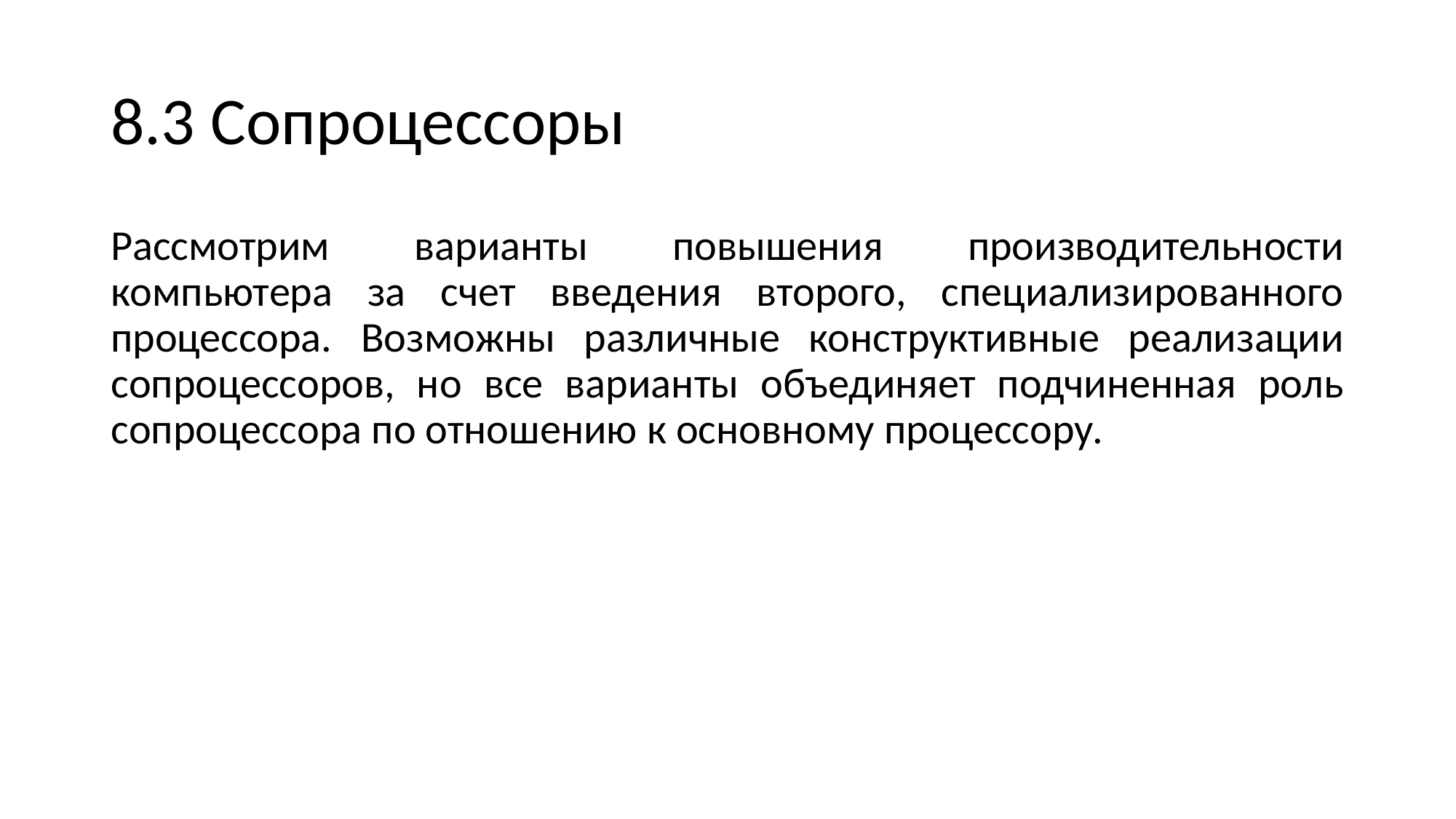

# 8.3 Сопроцессоры
Рассмотрим варианты повышения производительности компьютера за счет введения второго, специализированного процессора. Возможны различные конструктивные реализации сопроцессоров, но все варианты объединяет подчиненная роль сопроцессора по отношению к основному процессору.